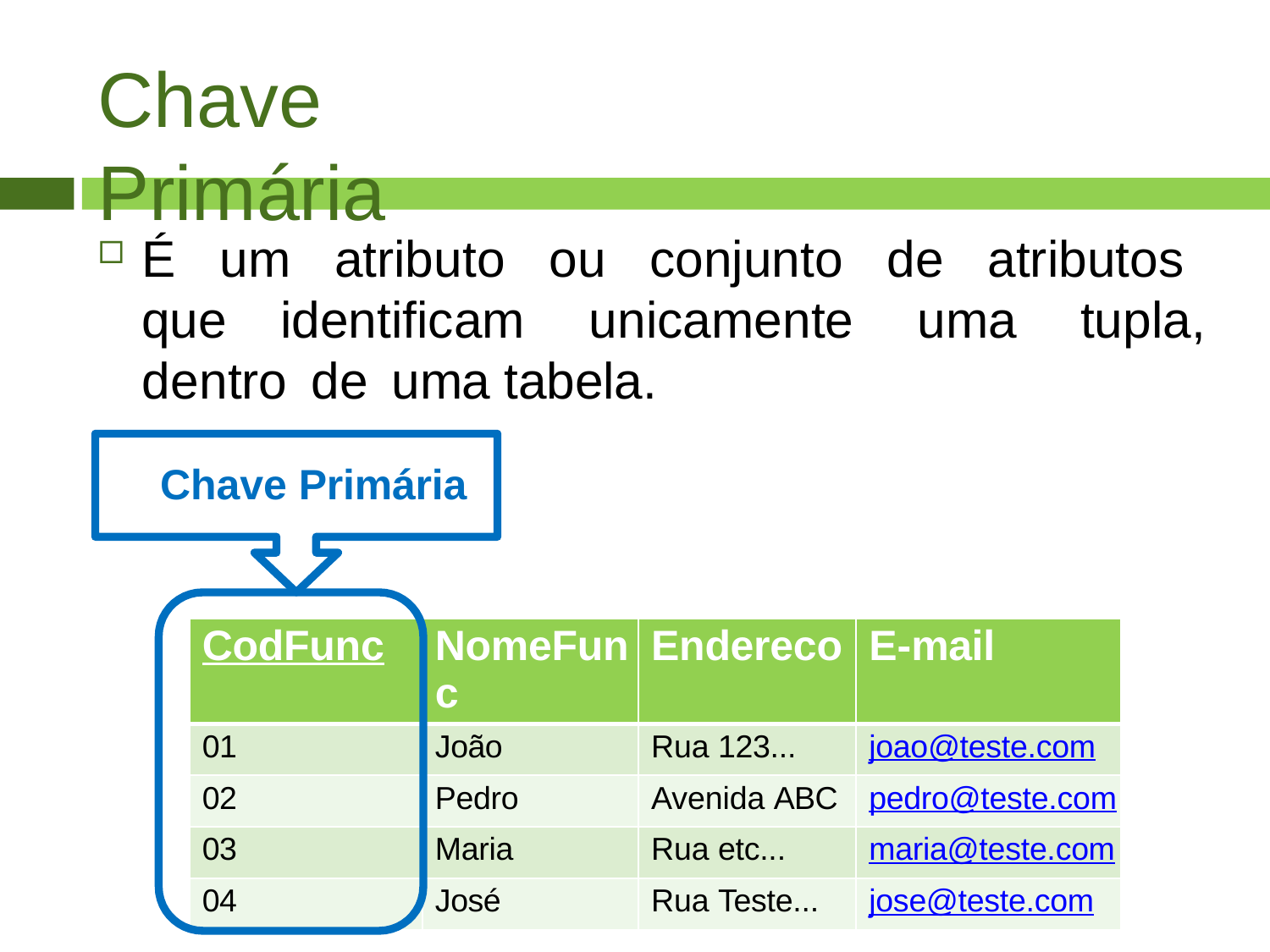

# Chave Primária
É  um  atributo  ou  conjunto  de  atributos  que identificam unicamente uma tupla, dentro de uma tabela.
Chave Primária

| CodFunc | NomeFunc | Endereco | E-mail |
| --- | --- | --- | --- |
| 01 | João | Rua 123... | joao@teste.com |
| 02 | Pedro | Avenida ABC | pedro@teste.com |
| 03 | Maria | Rua etc... | maria@teste.com |
| 04 | José | Rua Teste... | jose@teste.com |